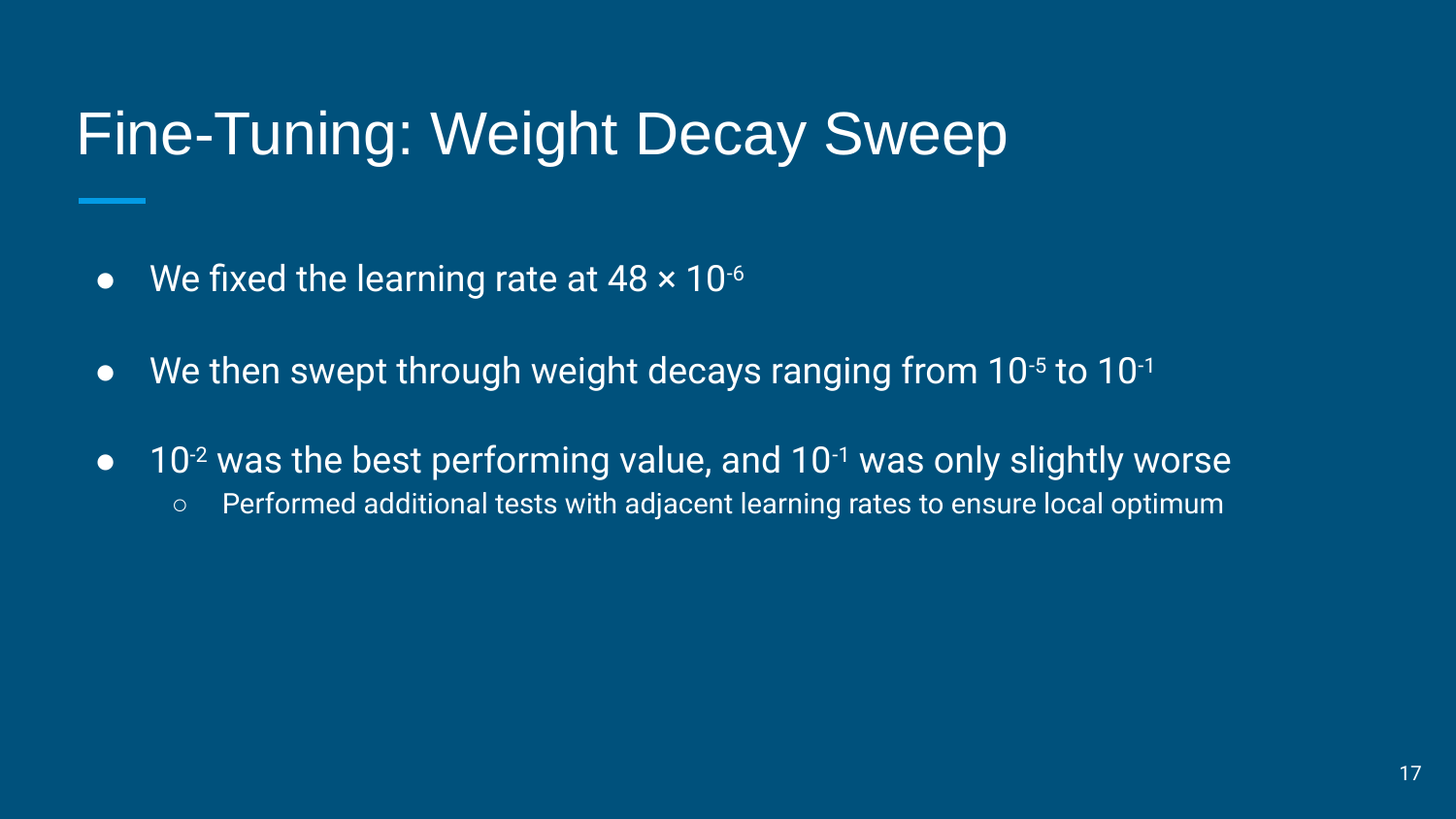

# Fine-Tuning: Weight Decay Sweep
We fixed the learning rate at 48 × 10-6
We then swept through weight decays ranging from 10-5 to 10-1
10-2 was the best performing value, and 10-1 was only slightly worse
Performed additional tests with adjacent learning rates to ensure local optimum
17